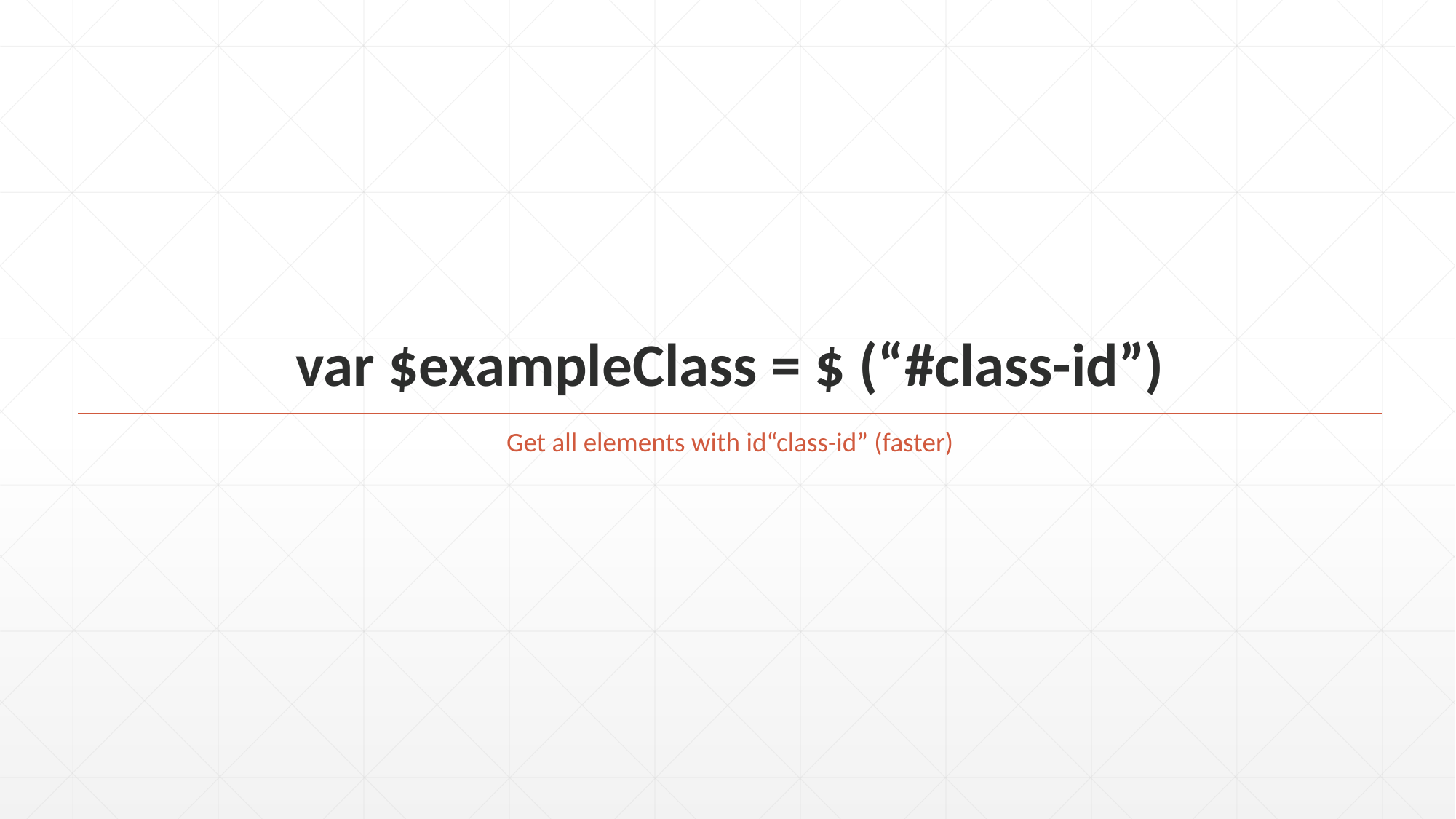

# var $exampleClass = $ (“#class-id”)
Get all elements with id“class-id” (faster)